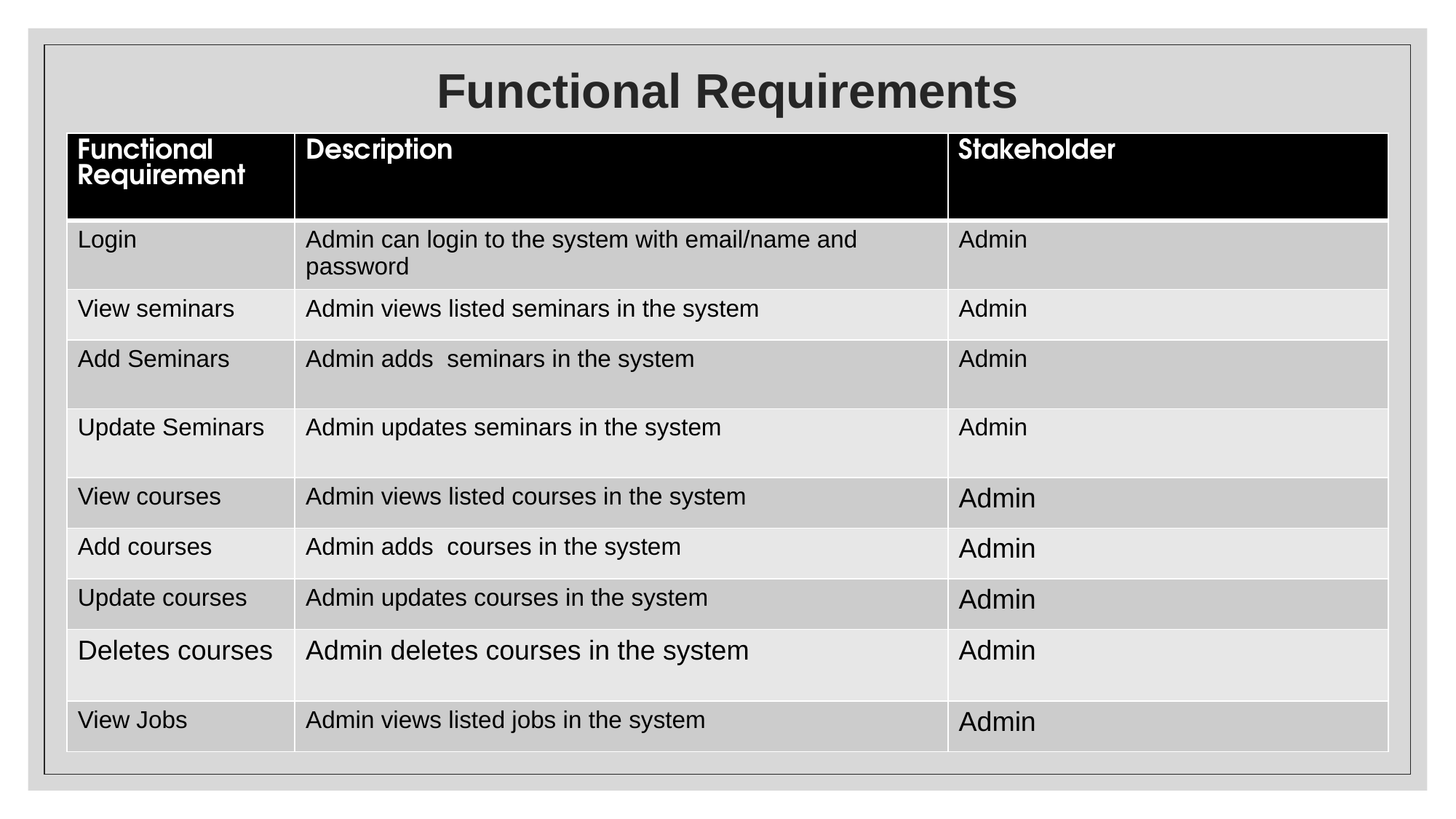

# Functional Requirements
| Functional Requirement | Description | Stakeholder |
| --- | --- | --- |
| Login | Admin can login to the system with email/name and password | Admin |
| View seminars | Admin views listed seminars in the system | Admin |
| Add Seminars | Admin adds seminars in the system | Admin |
| Update Seminars | Admin updates seminars in the system | Admin |
| View courses | Admin views listed courses in the system | Admin |
| Add courses | Admin adds courses in the system | Admin |
| Update courses | Admin updates courses in the system | Admin |
| Deletes courses | Admin deletes courses in the system | Admin |
| View Jobs | Admin views listed jobs in the system | Admin |